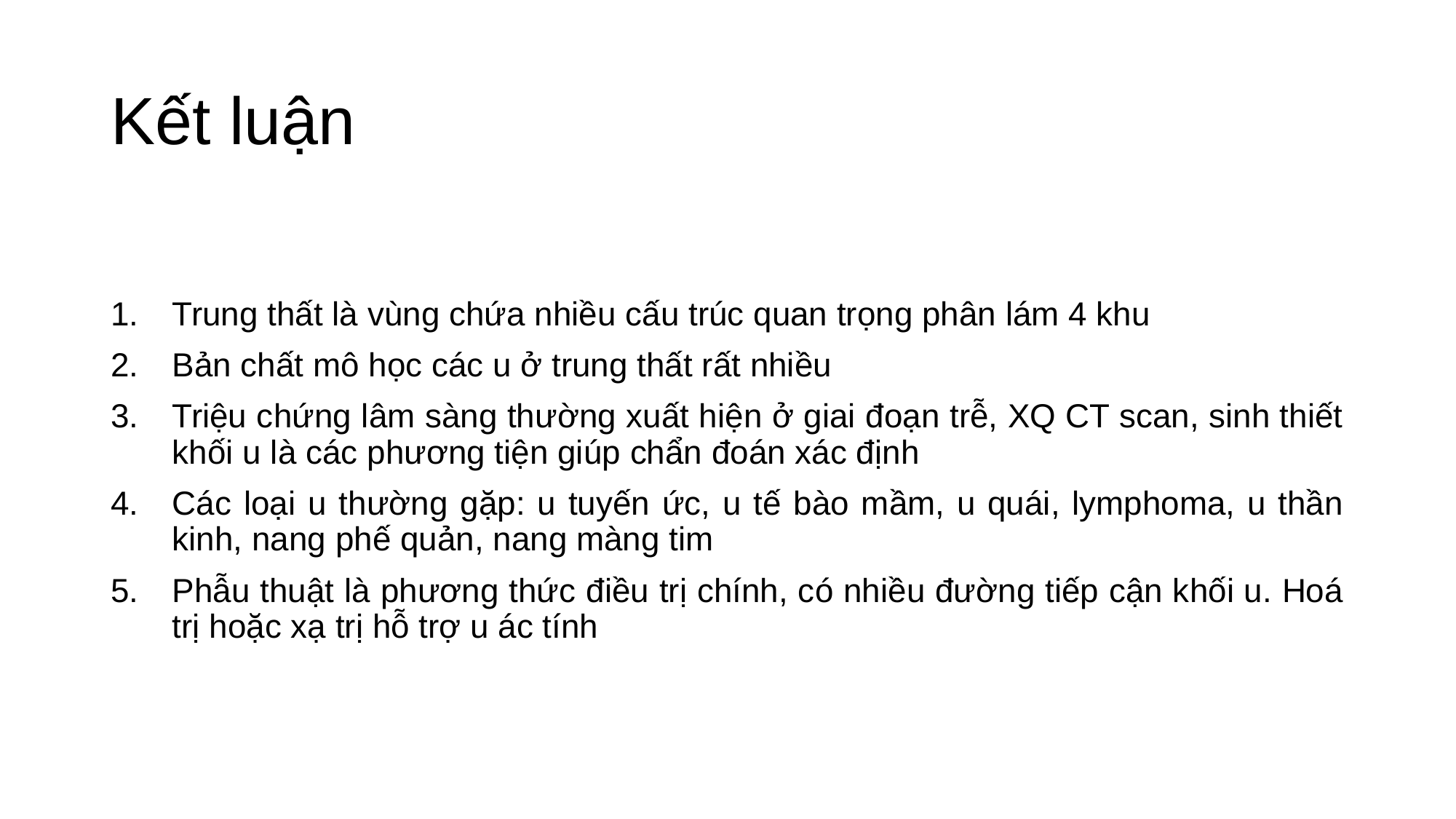

# Kết luận
Trung thất là vùng chứa nhiều cấu trúc quan trọng phân lám 4 khu
Bản chất mô học các u ở trung thất rất nhiều
Triệu chứng lâm sàng thường xuất hiện ở giai đoạn trễ, XQ CT scan, sinh thiết khối u là các phương tiện giúp chẩn đoán xác định
Các loại u thường gặp: u tuyến ức, u tế bào mầm, u quái, lymphoma, u thần kinh, nang phế quản, nang màng tim
Phẫu thuật là phương thức điều trị chính, có nhiều đường tiếp cận khối u. Hoá trị hoặc xạ trị hỗ trợ u ác tính